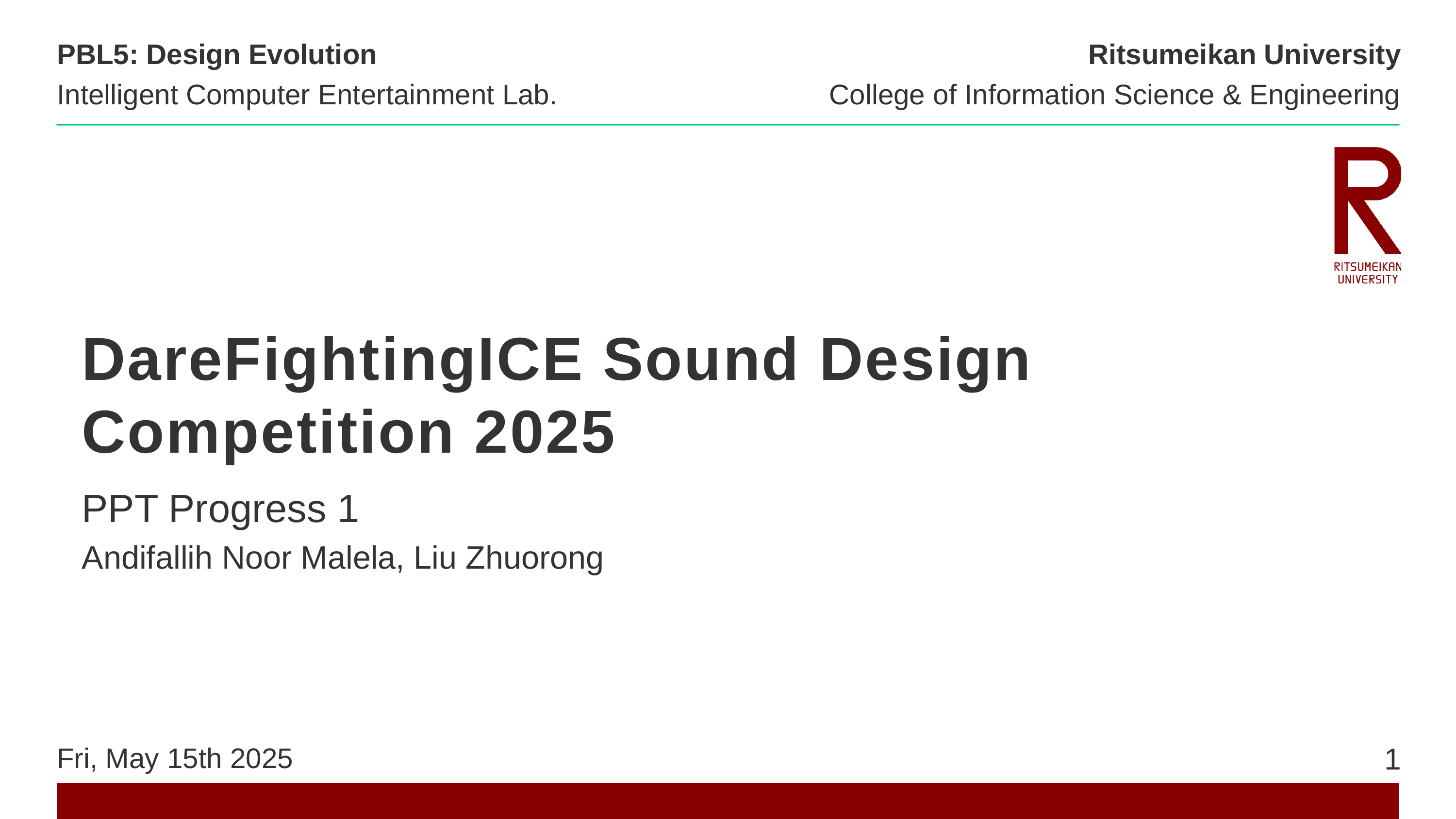

PBL5: Design Evolution
Ritsumeikan University
Intelligent Computer Entertainment Lab.
College of Information Science & Engineering

DareFightingICE Sound Design Competition 2025
PPT Progress 1
Andifallih Noor Malela, Liu Zhuorong
1
Fri, May 15th 2025